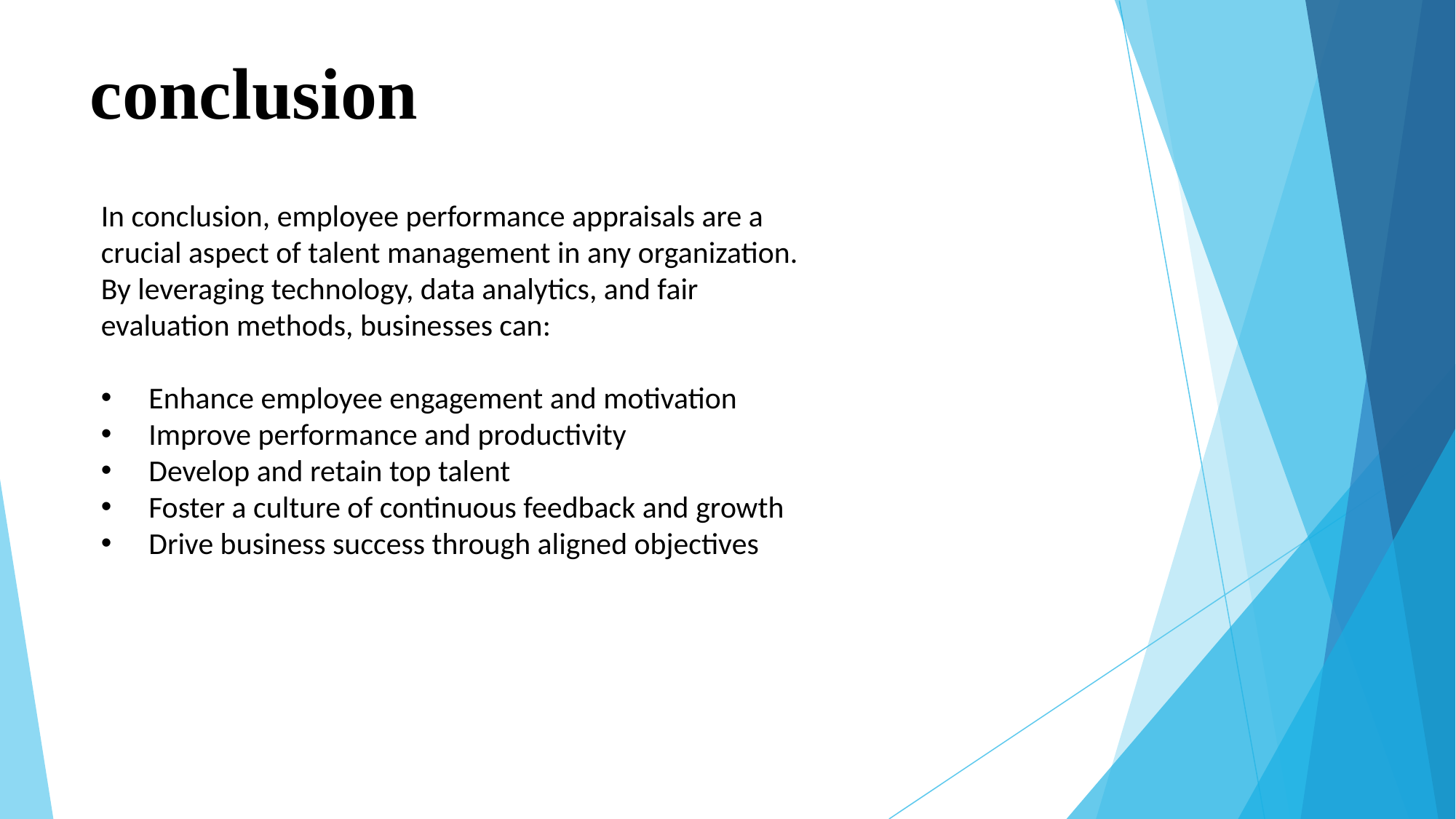

# conclusion
In conclusion, employee performance appraisals are a crucial aspect of talent management in any organization. By leveraging technology, data analytics, and fair evaluation methods, businesses can:

 Enhance employee engagement and motivation
 Improve performance and productivity
 Develop and retain top talent
 Foster a culture of continuous feedback and growth
 Drive business success through aligned objectives